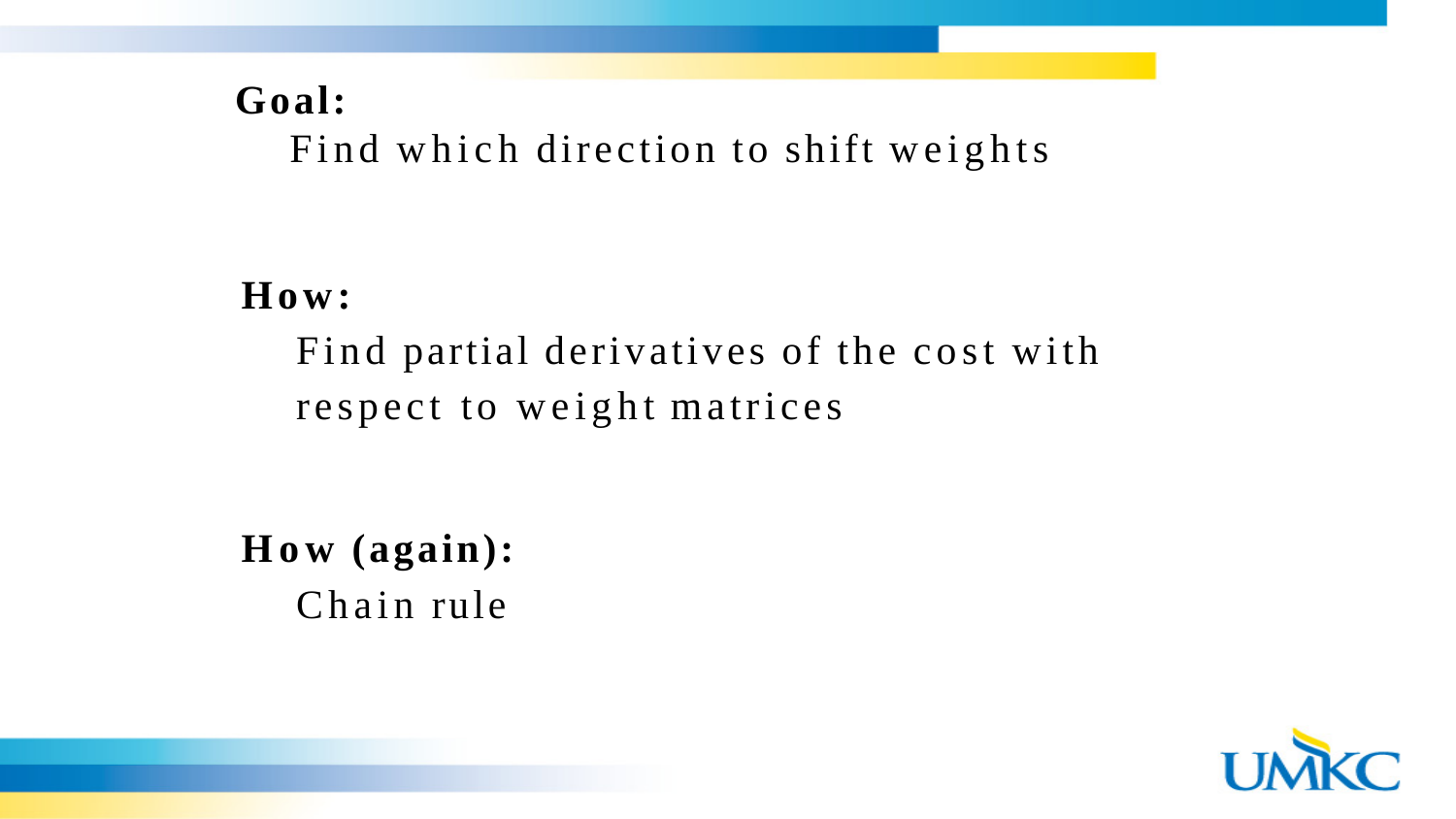

Goal:
Find which direction to shift weights

How:
Find partial derivatives of the cost with  respect to weight matrices

How (again):
Chain rule